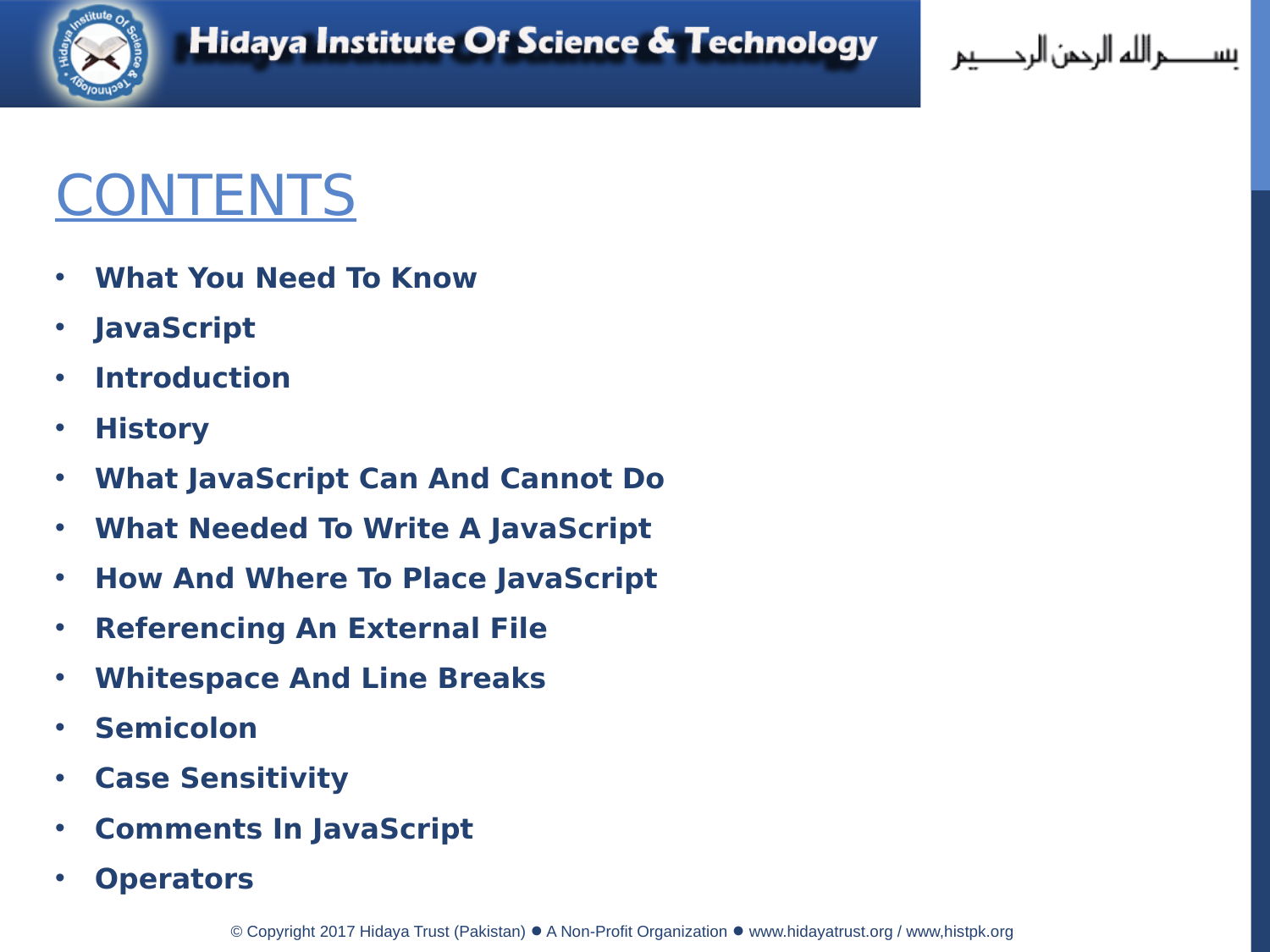

# Contents
What You Need To Know
JavaScript
Introduction
History
What JavaScript Can And Cannot Do
What Needed To Write A JavaScript
How And Where To Place JavaScript
Referencing An External File
Whitespace And Line Breaks
Semicolon
Case Sensitivity
Comments In JavaScript
Operators